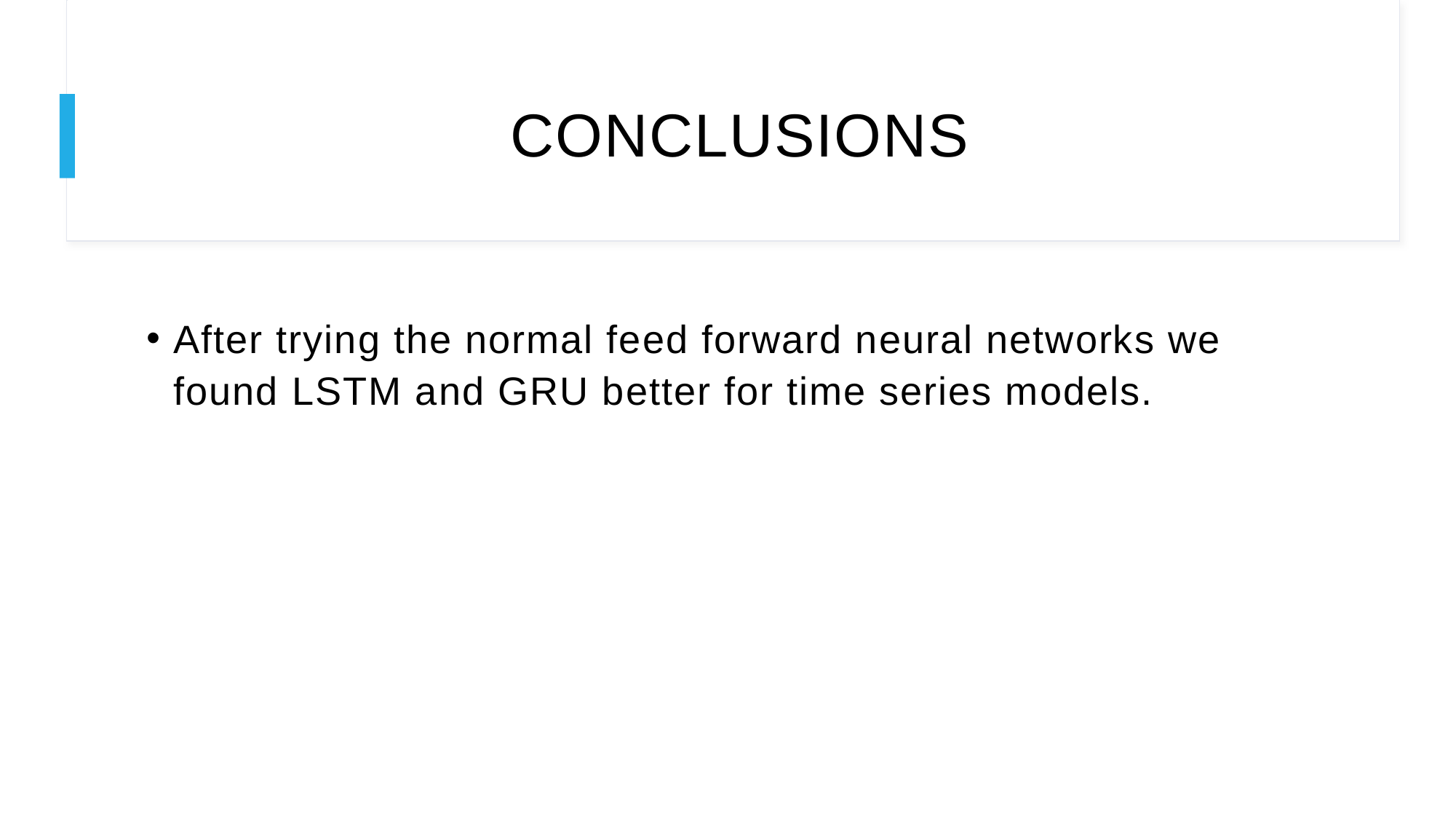

CONCLUSIONS
After trying the normal feed forward neural networks we found LSTM and GRU better for time series models.